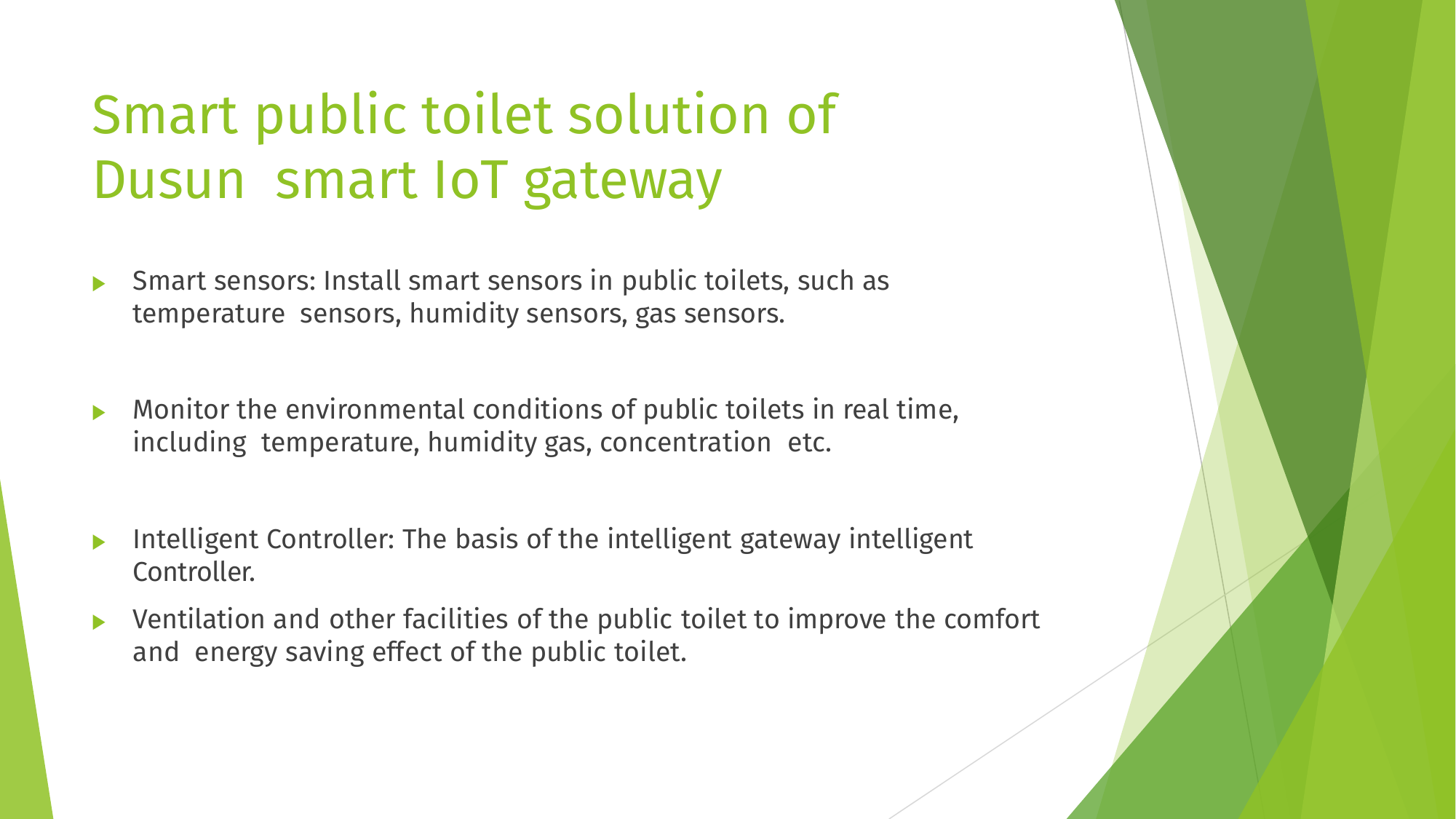

# Smart public toilet solution of Dusun  smart IoT gateway
▶	Smart sensors: Install smart sensors in public toilets, such as temperature  sensors, humidity sensors, gas sensors.

▶	Monitor the environmental conditions of public toilets in real time, including  temperature, humidity gas, concentration	etc.

▶	Intelligent Controller: The basis of the intelligent gateway intelligent  Controller.
▶	Ventilation and other facilities of the public toilet to improve the comfort and  energy saving effect of the public toilet.